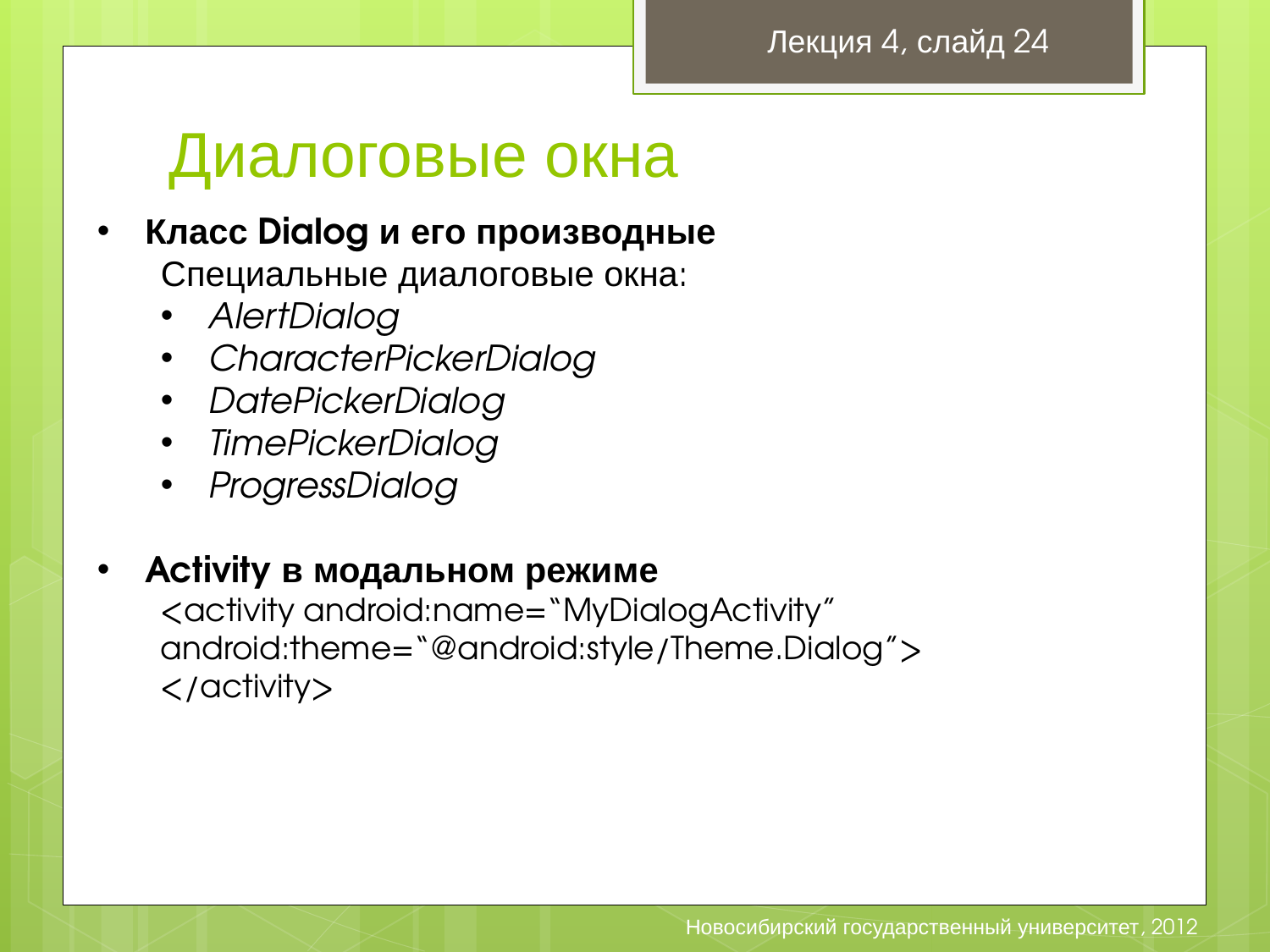

Лекция 4, слайд 24
Диалоговые окна
Класс Dialog и его производные
Специальные диалоговые окна:
AlertDialog
CharacterPickerDialog
DatePickerDialog
TimePickerDialog
ProgressDialog

Activity в модальном режиме
<activity android:name=“MyDialogActivity” android:theme=“@android:style/Theme.Dialog”>
</activity>

Новосибирский государственный университет, 2012